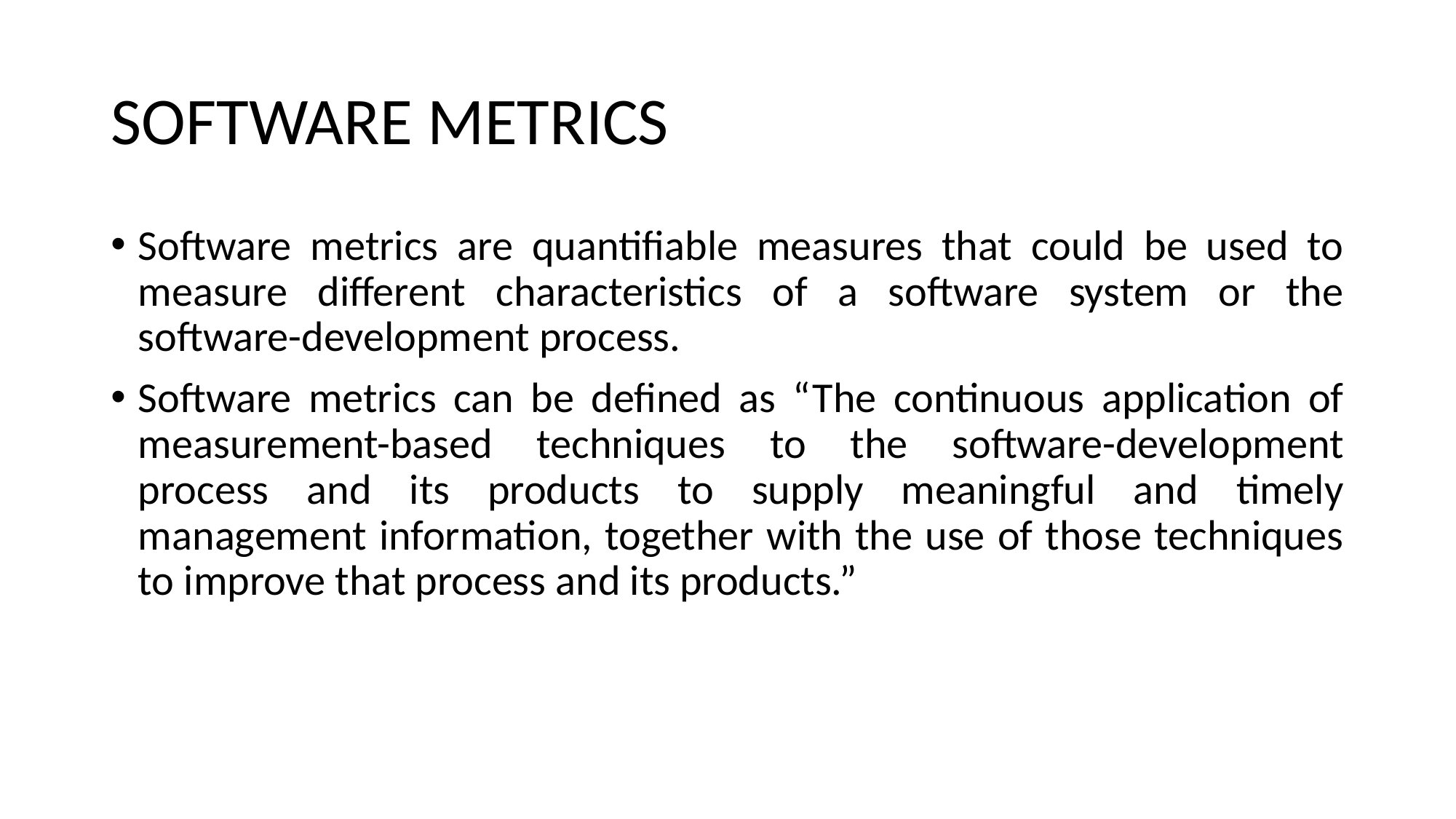

# SOFTWARE METRICS
Software metrics are quantifiable measures that could be used to measure different characteristics of a software system or the software-development process.
Software metrics can be defined as “The continuous application of measurement-based techniques to the software-development process and its products to supply meaningful and timely management information, together with the use of those techniques to improve that process and its products.”